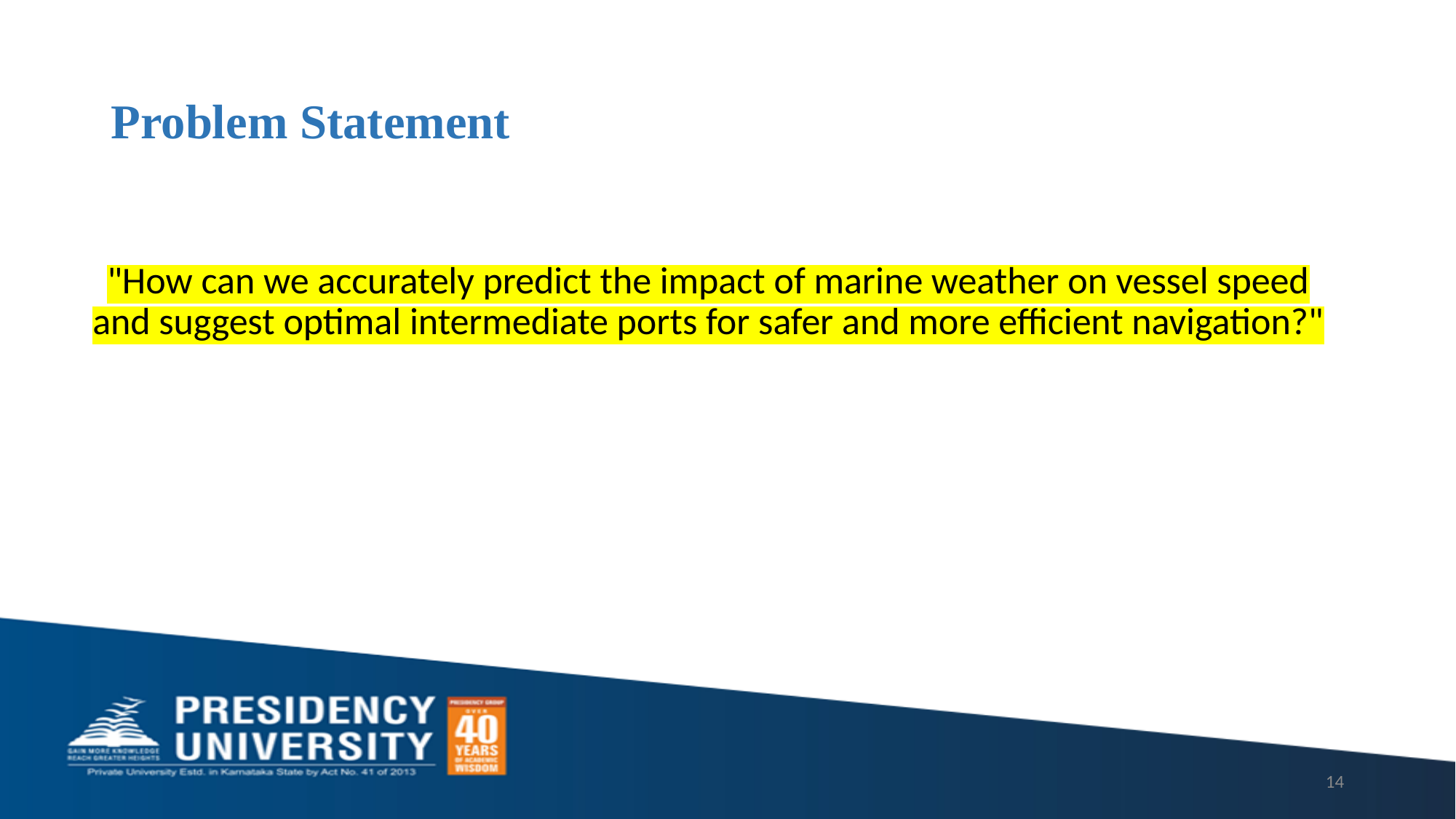

# Problem Statement
"How can we accurately predict the impact of marine weather on vessel speed and suggest optimal intermediate ports for safer and more efficient navigation?"
14